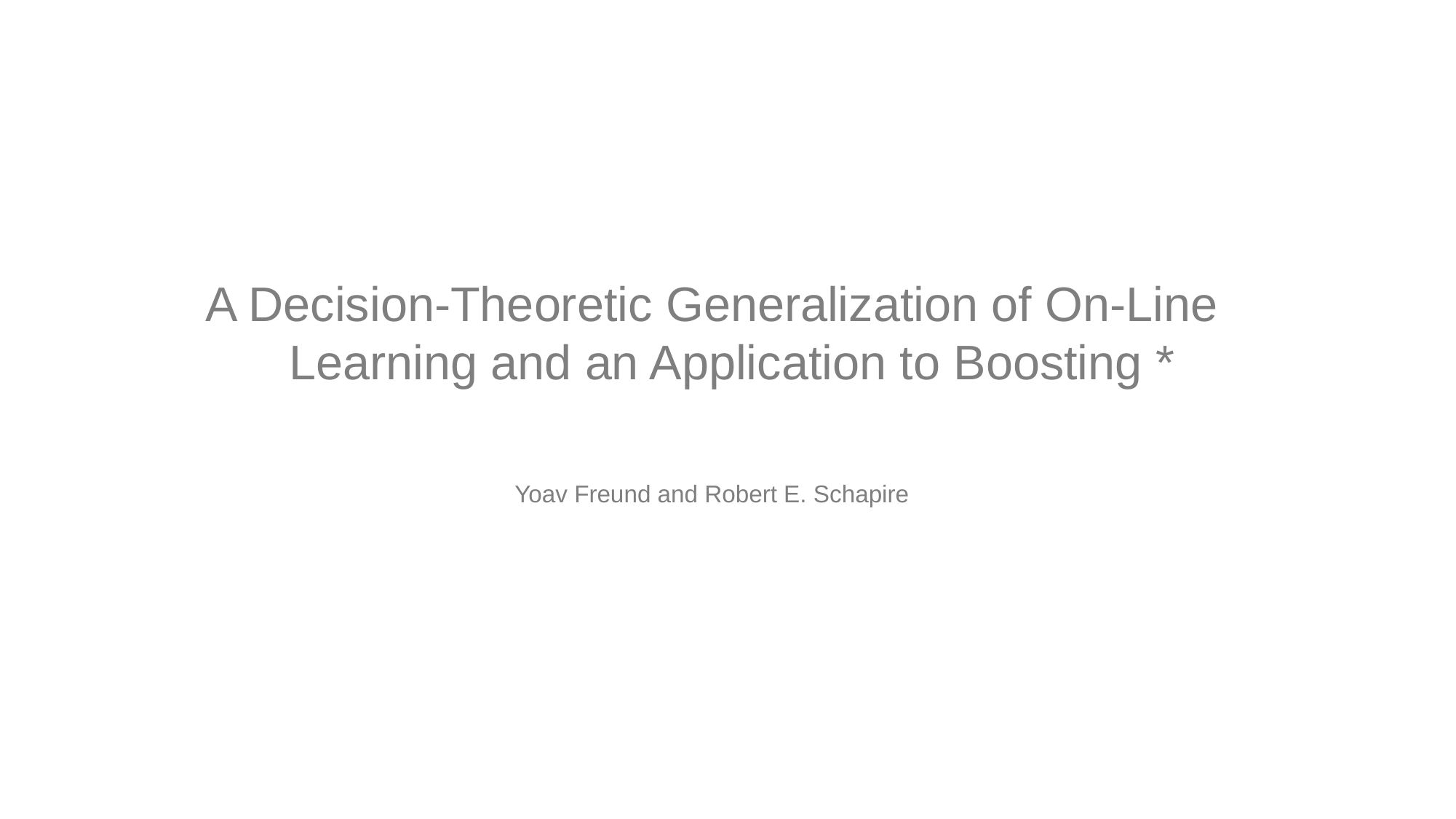

A Decision-Theoretic Generalization of On-Line    Learning and an Application to Boosting *
Yoav Freund and Robert E. Schapire